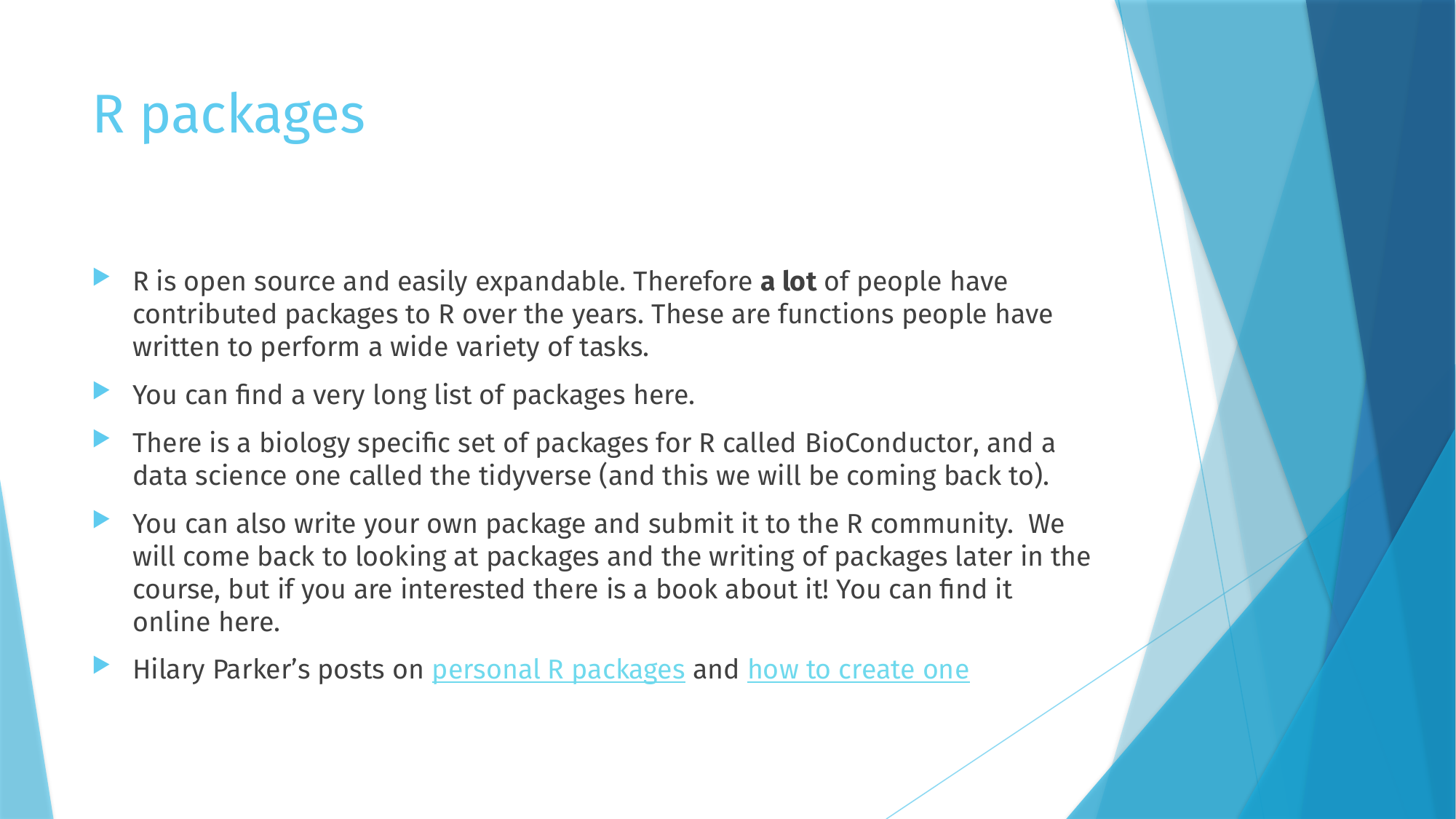

# R packages
R is open source and easily expandable. Therefore a lot of people have contributed packages to R over the years. These are functions people have written to perform a wide variety of tasks.
You can find a very long list of packages here.
There is a biology specific set of packages for R called BioConductor, and a data science one called the tidyverse (and this we will be coming back to).
You can also write your own package and submit it to the R community.  We will come back to looking at packages and the writing of packages later in the course, but if you are interested there is a book about it! You can find it online here.
Hilary Parker’s posts on personal R packages and how to create one